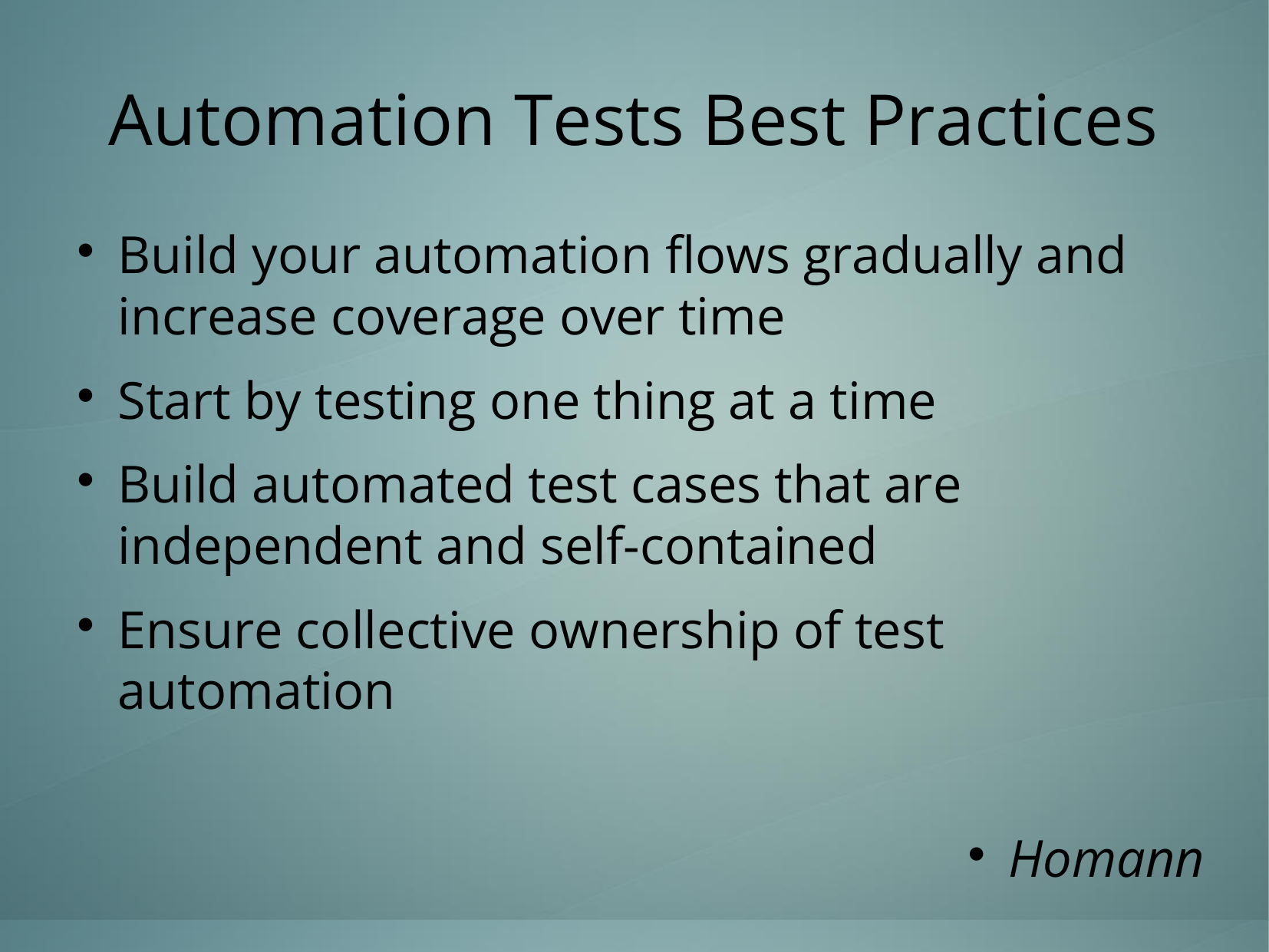

Automation Tests Best Practices
Build your automation flows gradually and increase coverage over time
Start by testing one thing at a time
Build automated test cases that are independent and self-contained
Ensure collective ownership of test automation

Homann